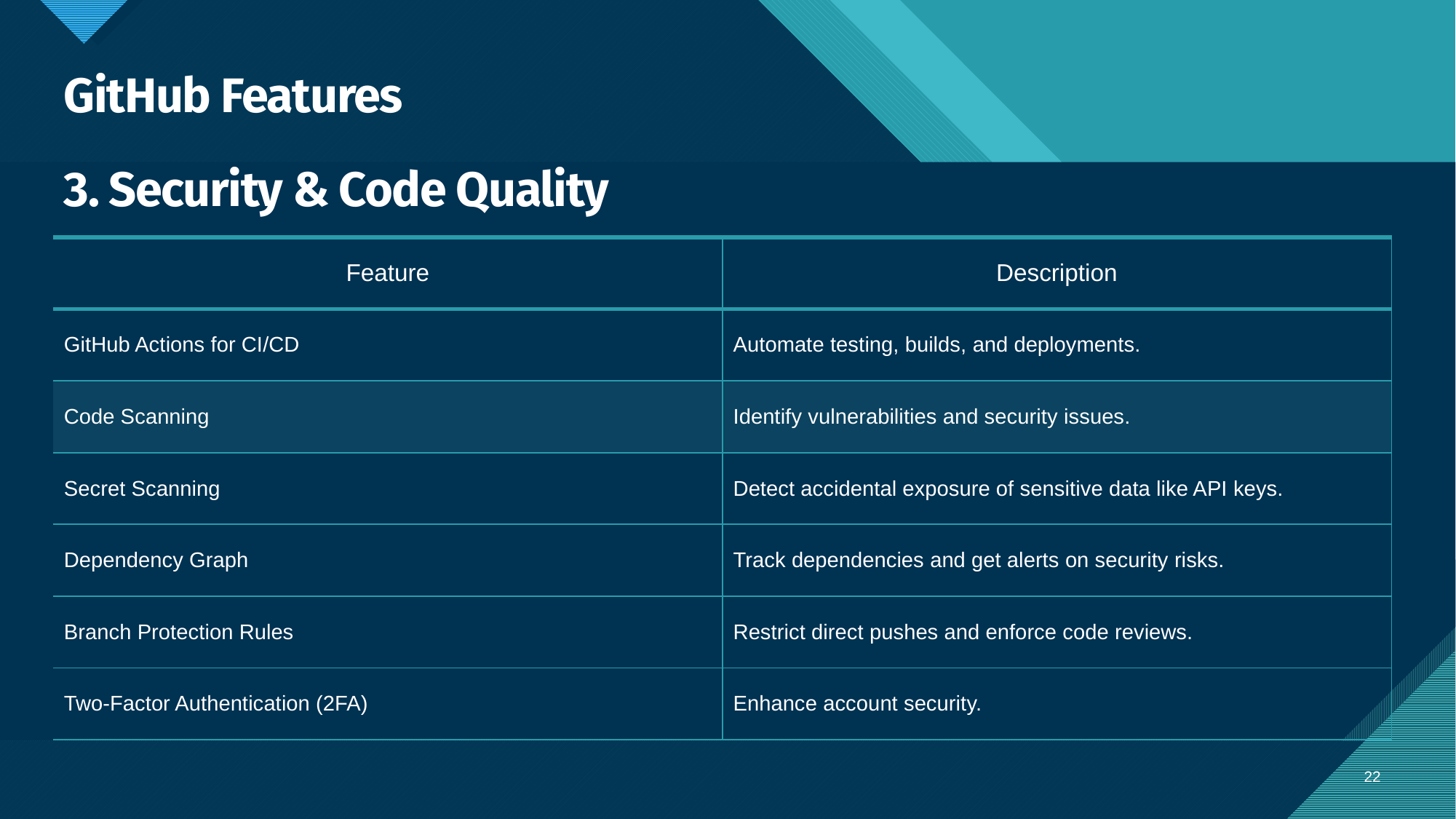

# GitHub Features
3. Security & Code Quality
| Feature | Description |
| --- | --- |
| GitHub Actions for CI/CD | Automate testing, builds, and deployments. |
| Code Scanning | Identify vulnerabilities and security issues. |
| Secret Scanning | Detect accidental exposure of sensitive data like API keys. |
| Dependency Graph | Track dependencies and get alerts on security risks. |
| Branch Protection Rules | Restrict direct pushes and enforce code reviews. |
| Two-Factor Authentication (2FA) | Enhance account security. |
22